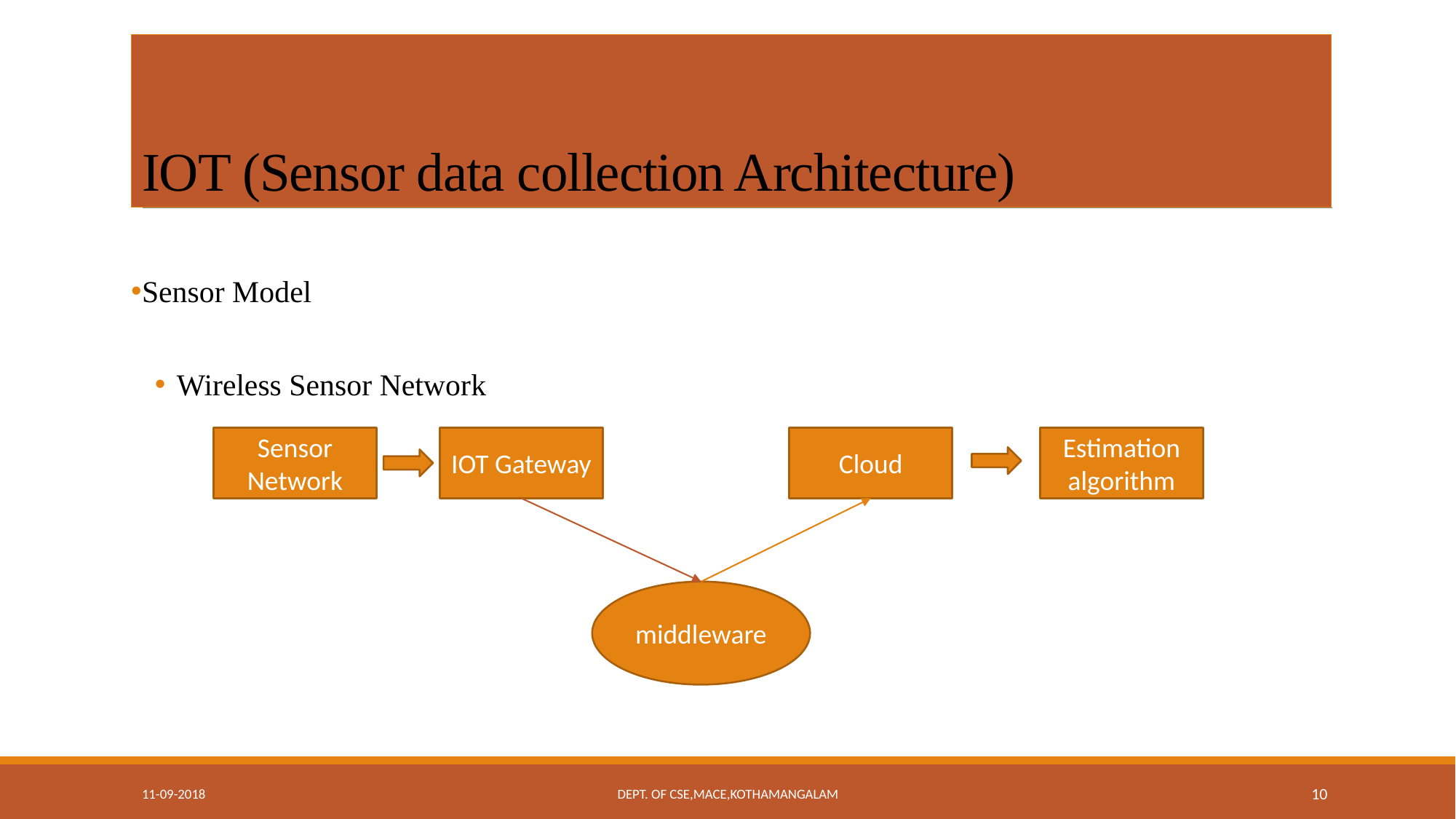

# IOT (Sensor data collection Architecture)

Sensor Model

Wireless Sensor Network

Sensor Network
IOT Gateway
Cloud
Estimation algorithm

middleware
11-09-2018
Dept. of CSE,MACE,Kothamangalam
10